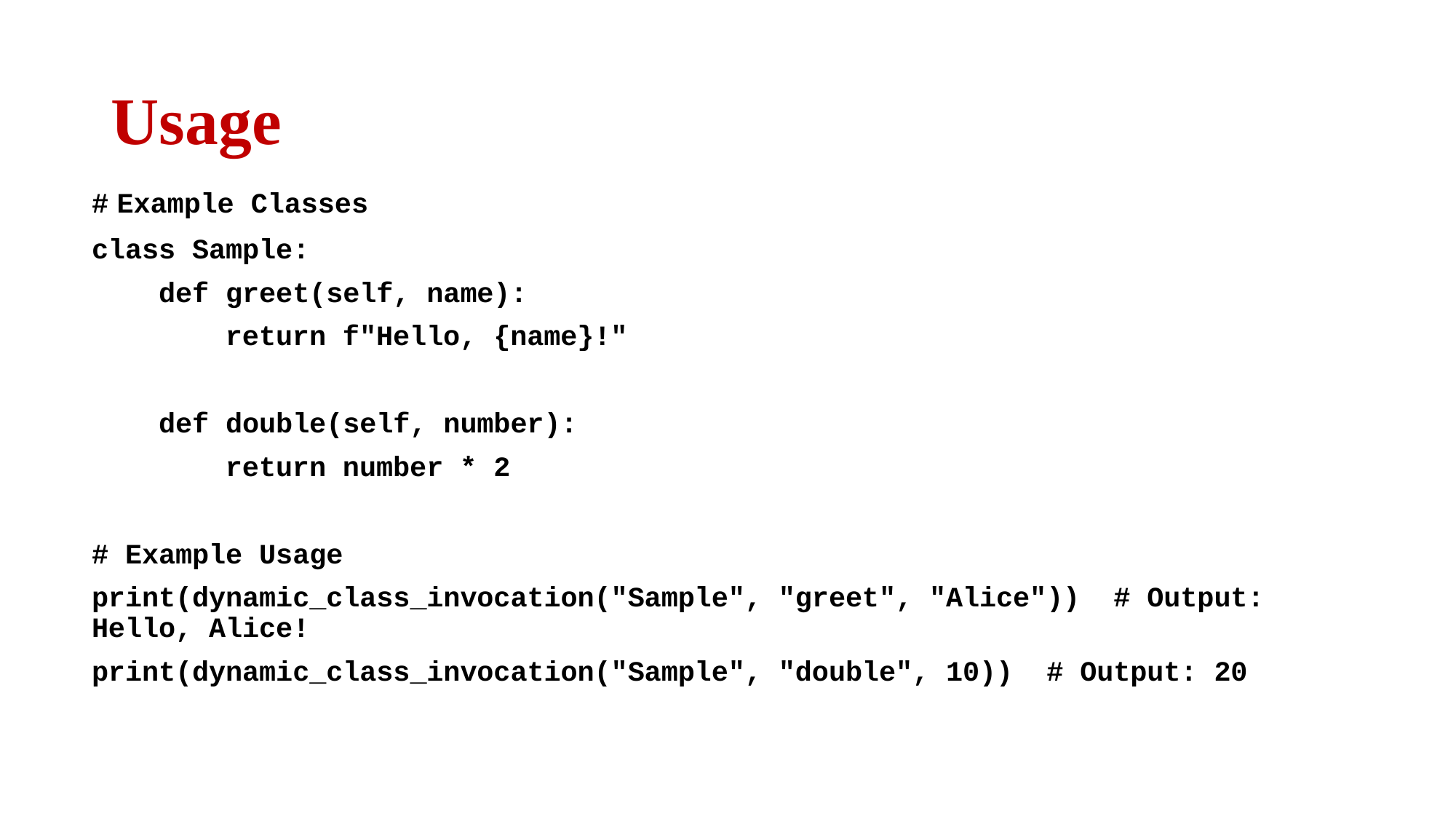

# Usage
# Example Classes
class Sample:
    def greet(self, name):
        return f"Hello, {name}!"

    def double(self, number):
        return number * 2

# Example Usage
print(dynamic_class_invocation("Sample", "greet", "Alice"))  # Output: Hello, Alice!
print(dynamic_class_invocation("Sample", "double", 10))  # Output: 20